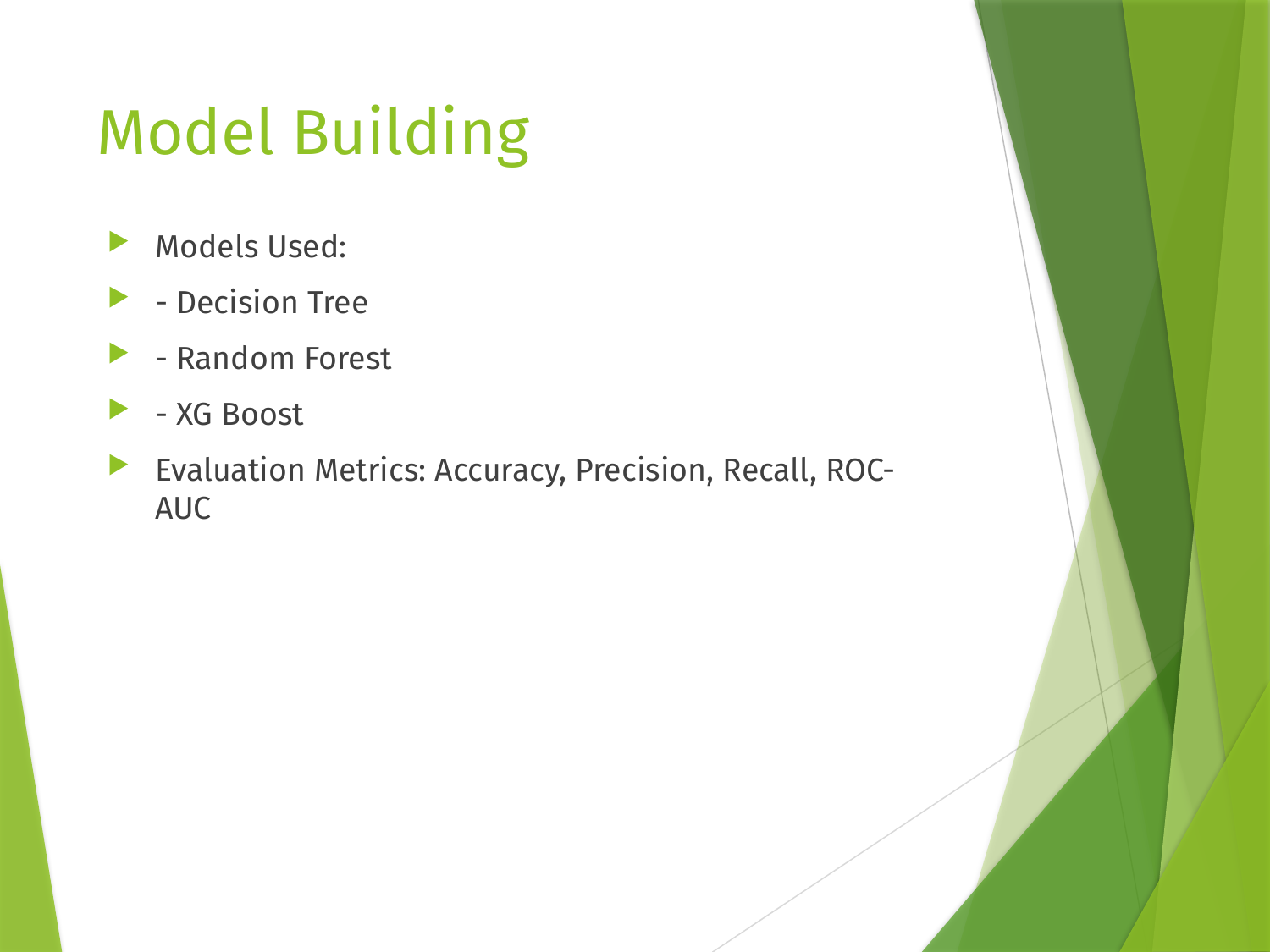

# Model Building
Models Used:
- Decision Tree
- Random Forest
- XG Boost
Evaluation Metrics: Accuracy, Precision, Recall, ROC-AUC